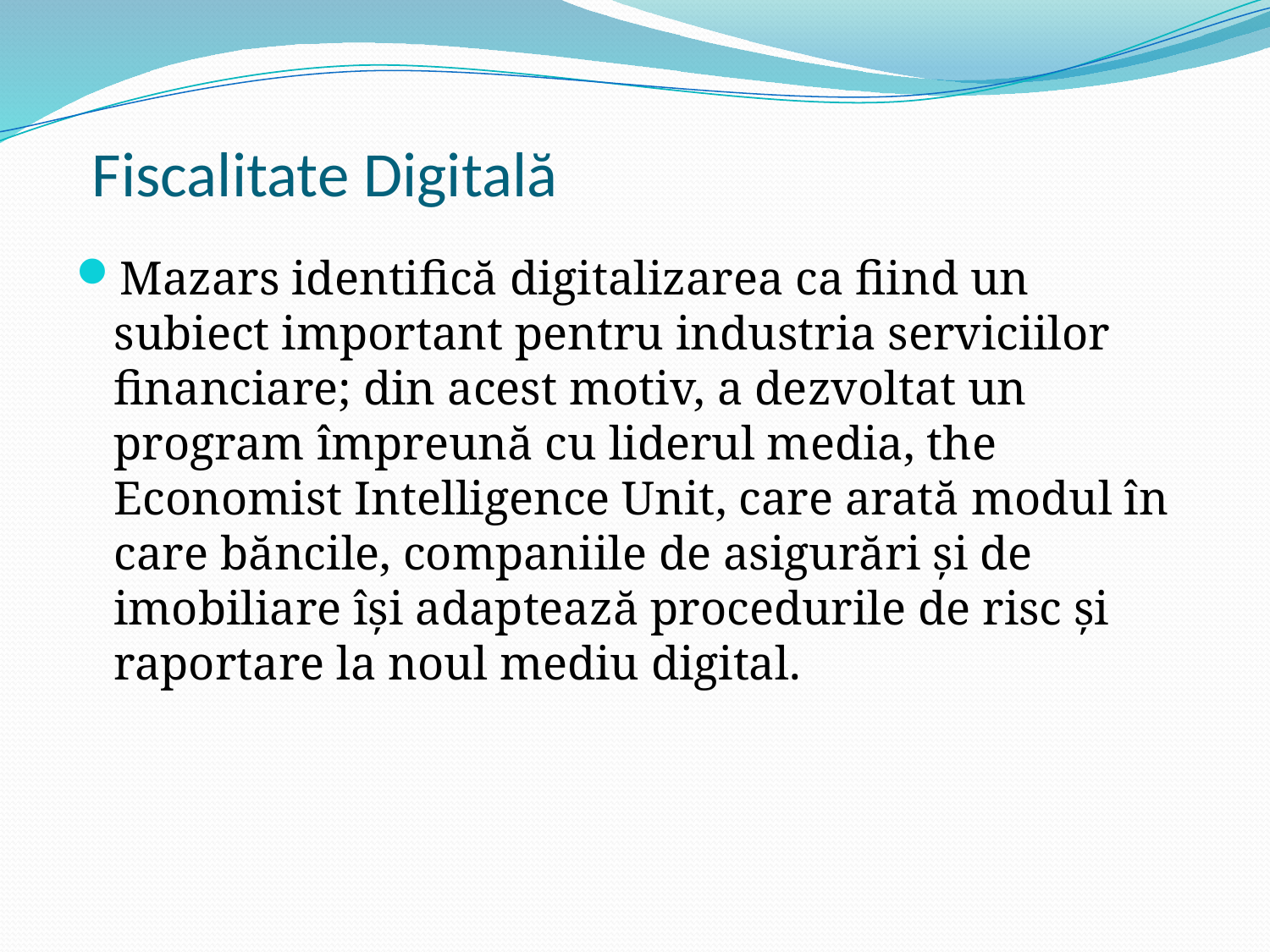

# Fiscalitate Digitală
Mazars identifică digitalizarea ca fiind un subiect important pentru industria serviciilor financiare; din acest motiv, a dezvoltat un program împreună cu liderul media, the Economist Intelligence Unit, care arată modul în care băncile, companiile de asigurări și de imobiliare își adaptează procedurile de risc și raportare la noul mediu digital.